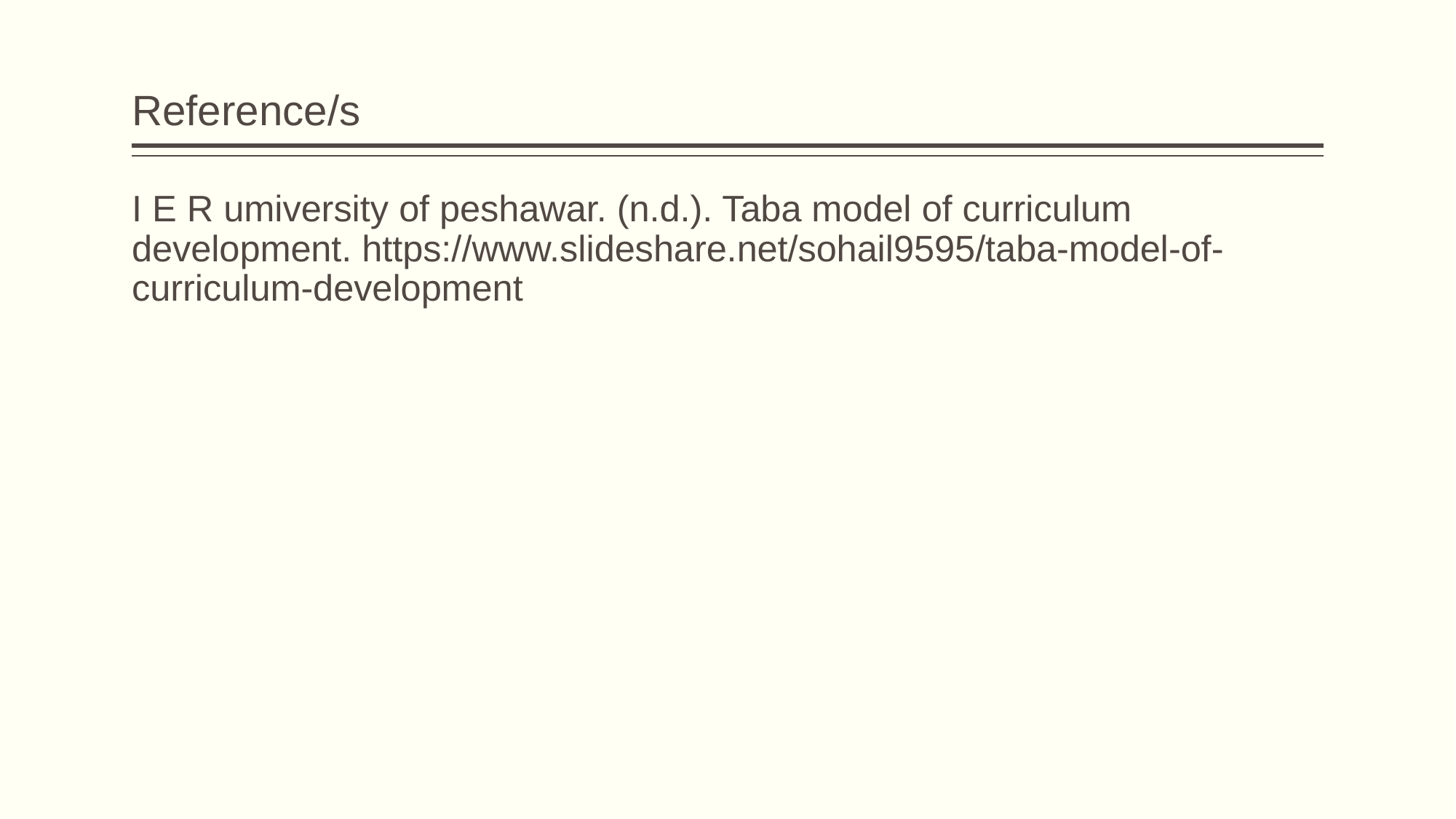

# Reference/s
I E R umiversity of peshawar. (n.d.). Taba model of curriculum development. https://www.slideshare.net/sohail9595/taba-model-of-curriculum-development